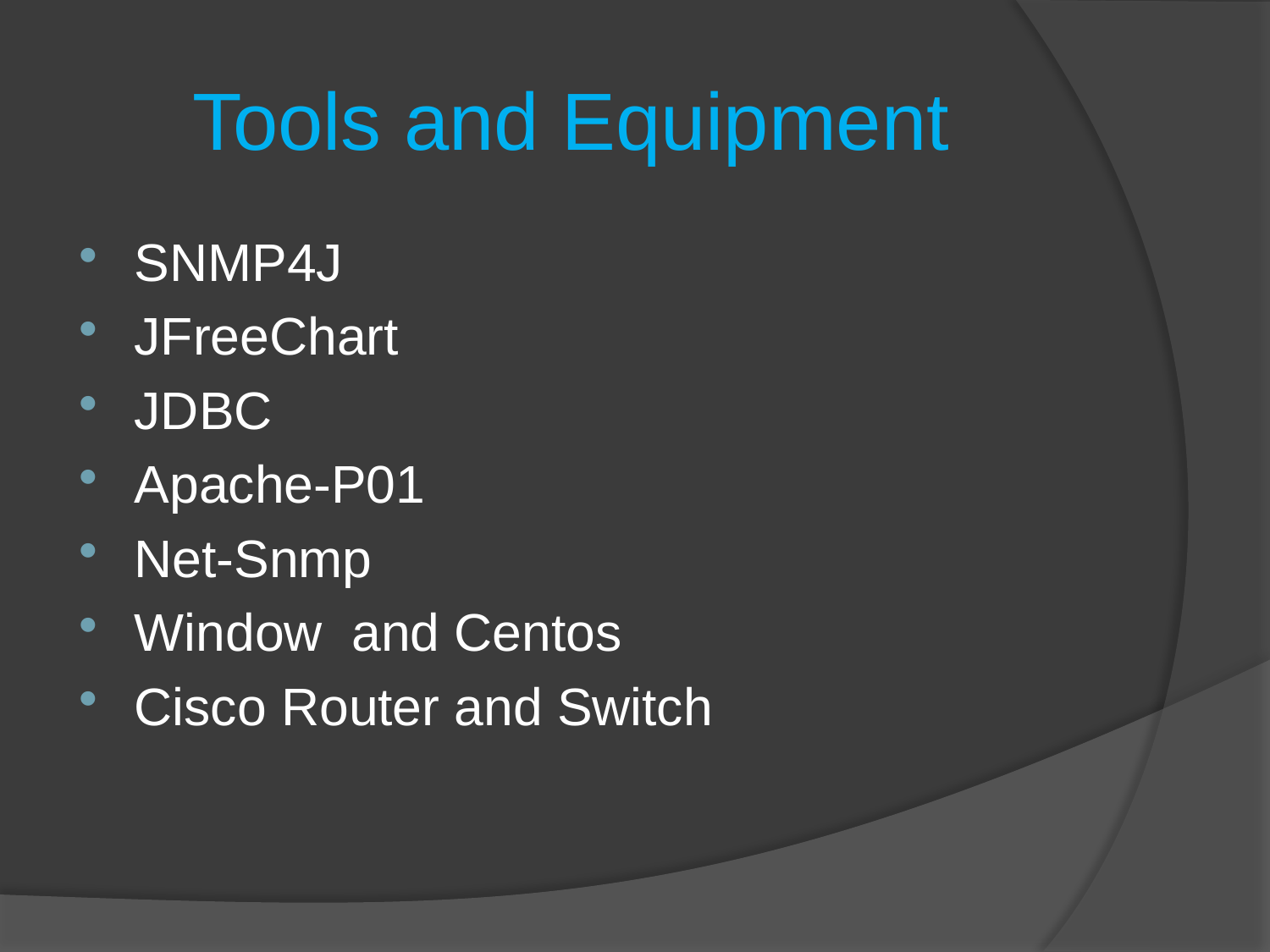

# Tools and Equipment
SNMP4J
JFreeChart
JDBC
Apache-P01
Net-Snmp
Window  and Centos
Cisco Router and Switch